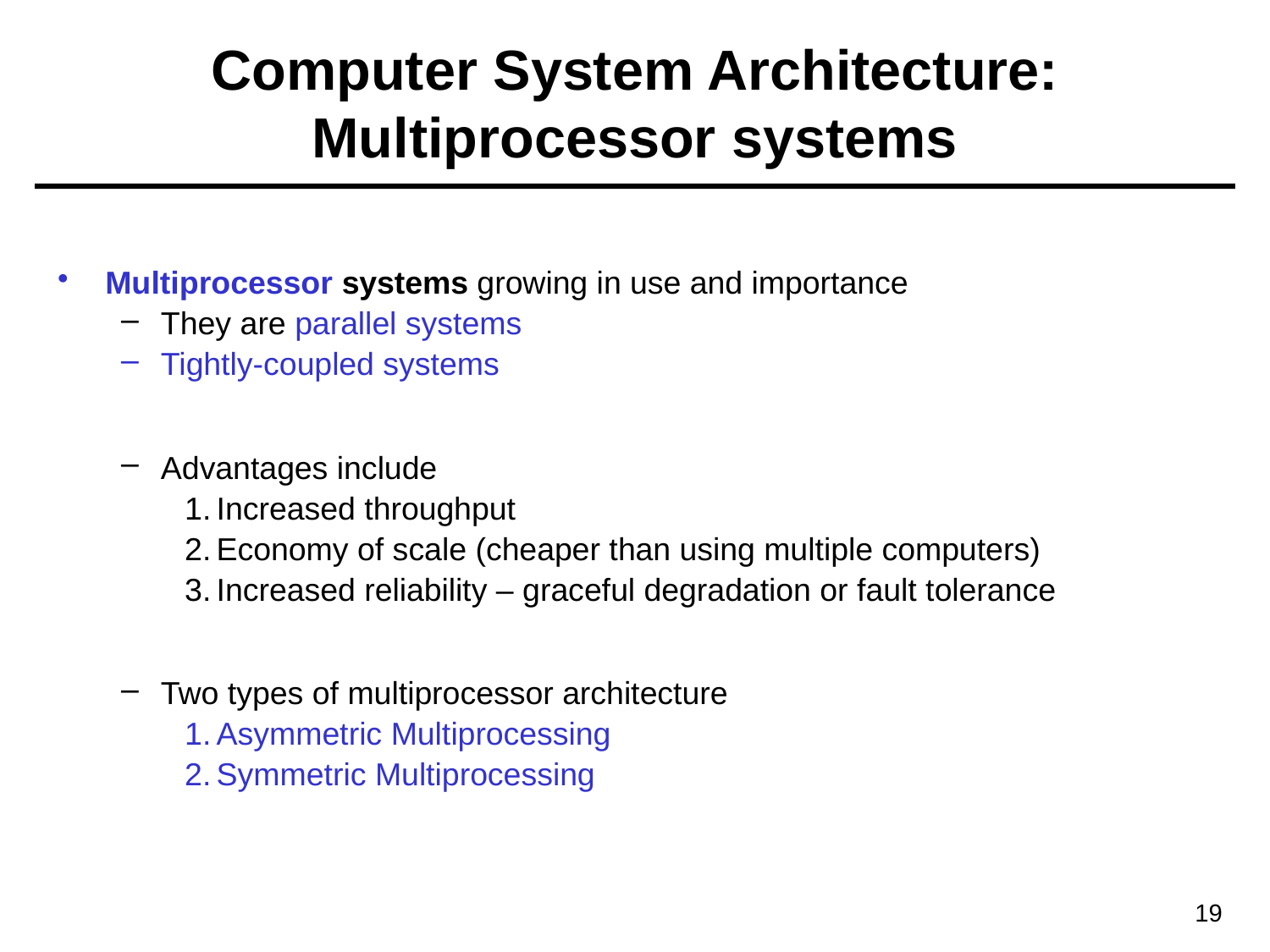

# Computer System Architecture: Multiprocessor systems

Multiprocessor systems growing in use and importance
They are parallel systems
Tightly-coupled systems

Advantages include
Increased throughput
Economy of scale (cheaper than using multiple computers)
Increased reliability – graceful degradation or fault tolerance

Two types of multiprocessor architecture
Asymmetric Multiprocessing
Symmetric Multiprocessing

19